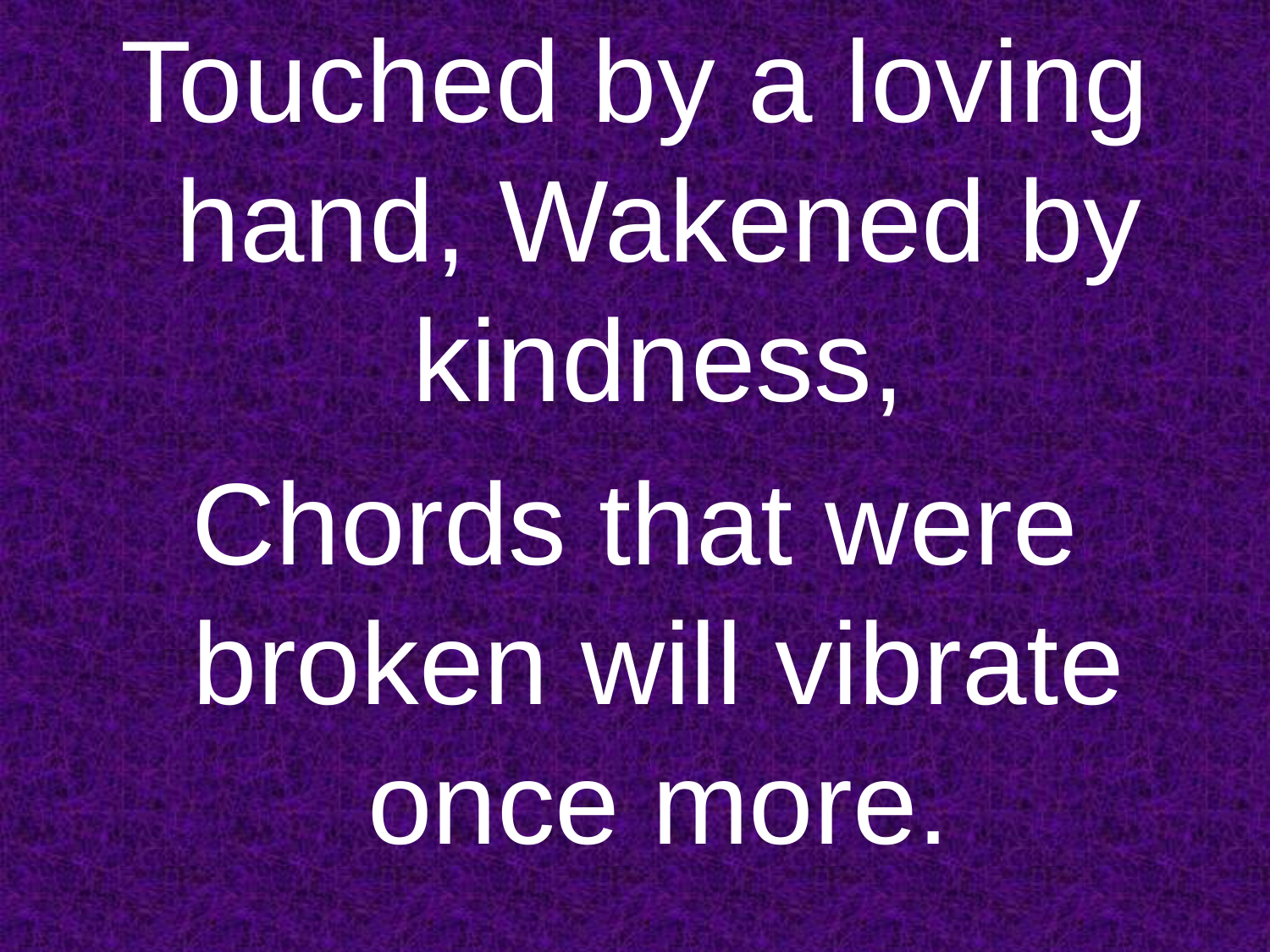

Touched by a loving hand, Wakened by kindness,
Chords that were broken will vibrate once more.